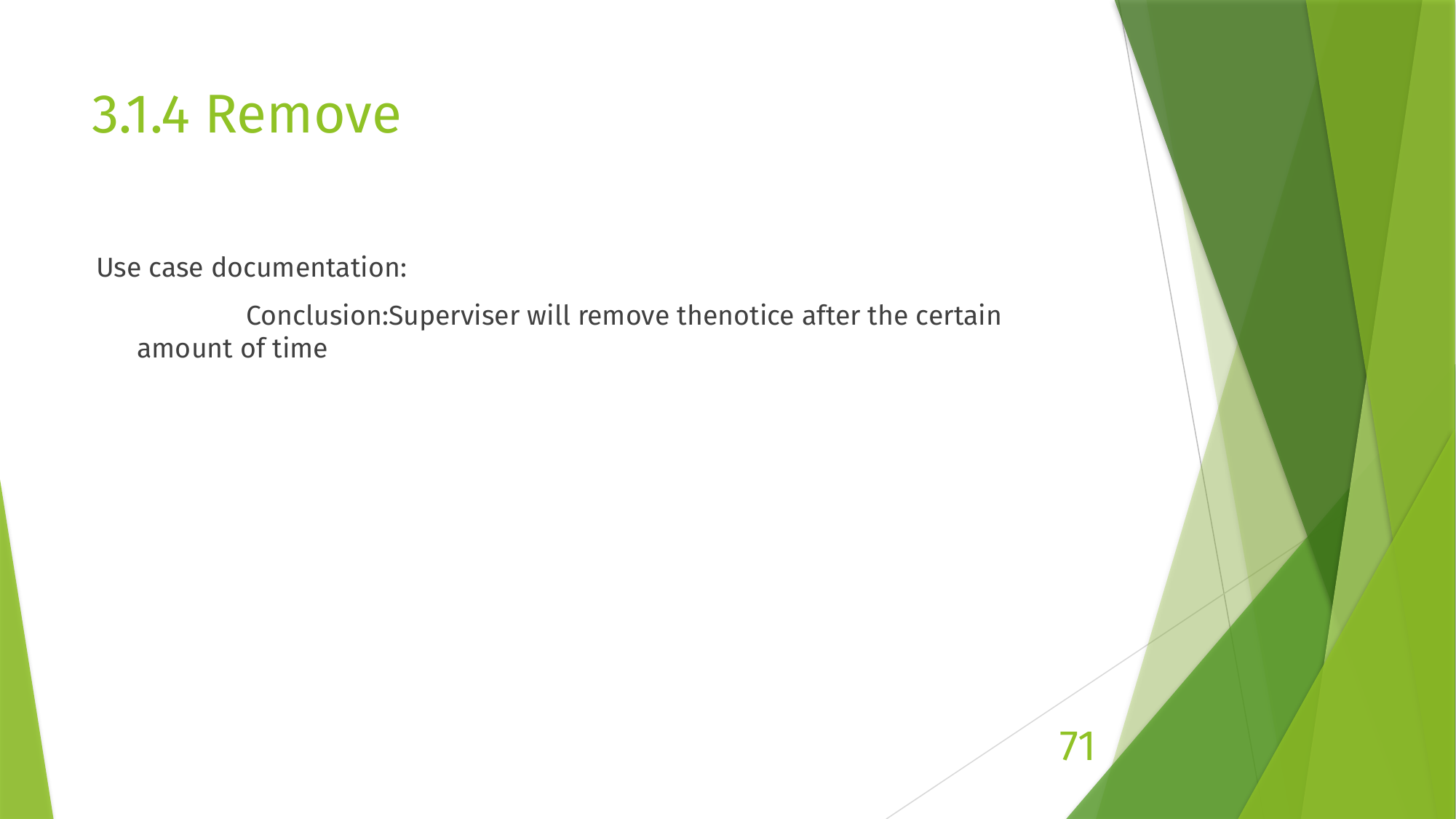

# 3.1.4 Remove
Use case documentation:
		Conclusion:Superviser will remove thenotice after the certain amount of time

71